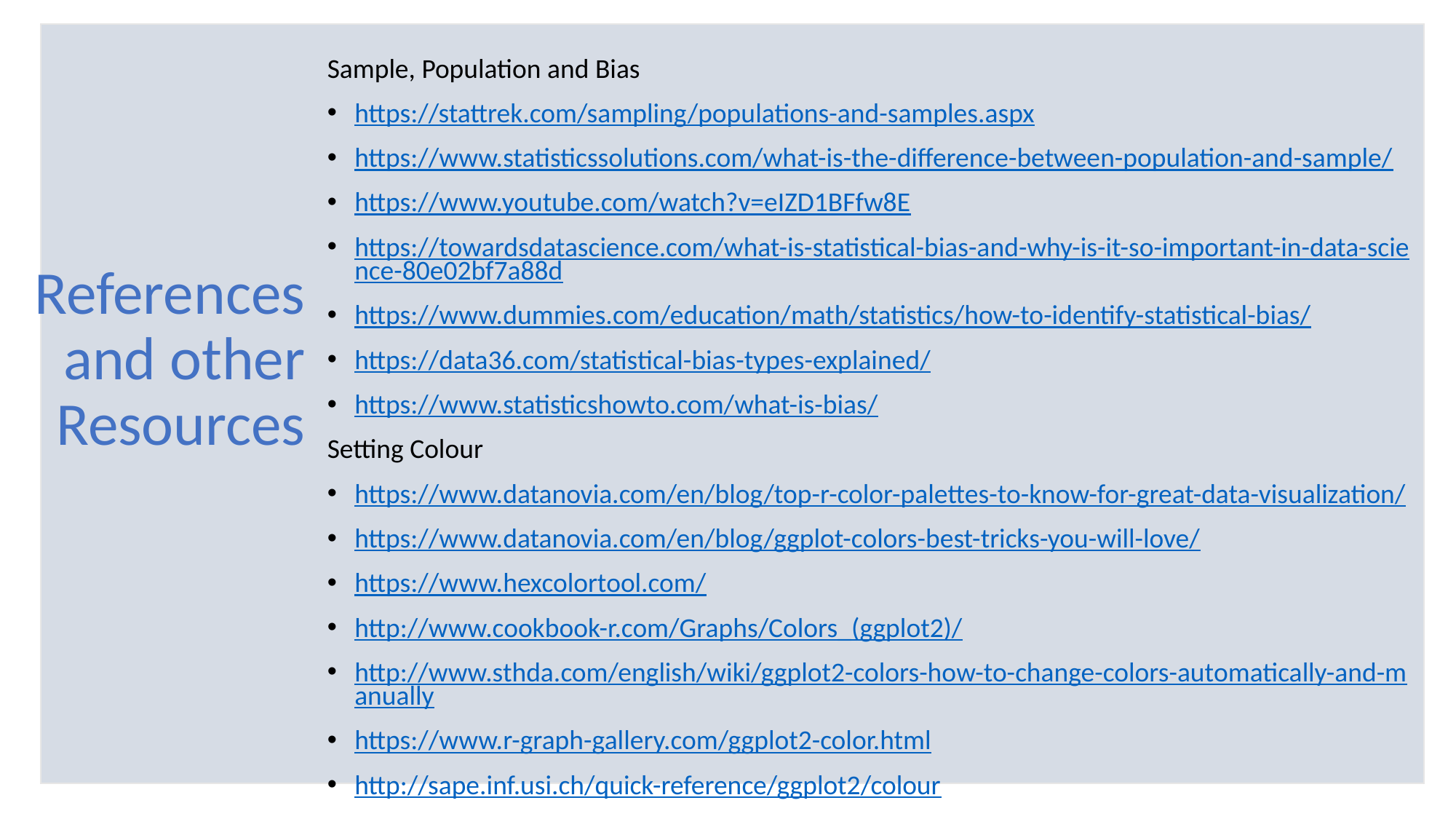

Sample, Population and Bias
https://stattrek.com/sampling/populations-and-samples.aspx
https://www.statisticssolutions.com/what-is-the-difference-between-population-and-sample/
https://www.youtube.com/watch?v=eIZD1BFfw8E
https://towardsdatascience.com/what-is-statistical-bias-and-why-is-it-so-important-in-data-science-80e02bf7a88d
https://www.dummies.com/education/math/statistics/how-to-identify-statistical-bias/
https://data36.com/statistical-bias-types-explained/
https://www.statisticshowto.com/what-is-bias/
Setting Colour
https://www.datanovia.com/en/blog/top-r-color-palettes-to-know-for-great-data-visualization/
https://www.datanovia.com/en/blog/ggplot-colors-best-tricks-you-will-love/
https://www.hexcolortool.com/
http://www.cookbook-r.com/Graphs/Colors_(ggplot2)/
http://www.sthda.com/english/wiki/ggplot2-colors-how-to-change-colors-automatically-and-manually
https://www.r-graph-gallery.com/ggplot2-color.html
http://sape.inf.usi.ch/quick-reference/ggplot2/colour
# References and other Resources